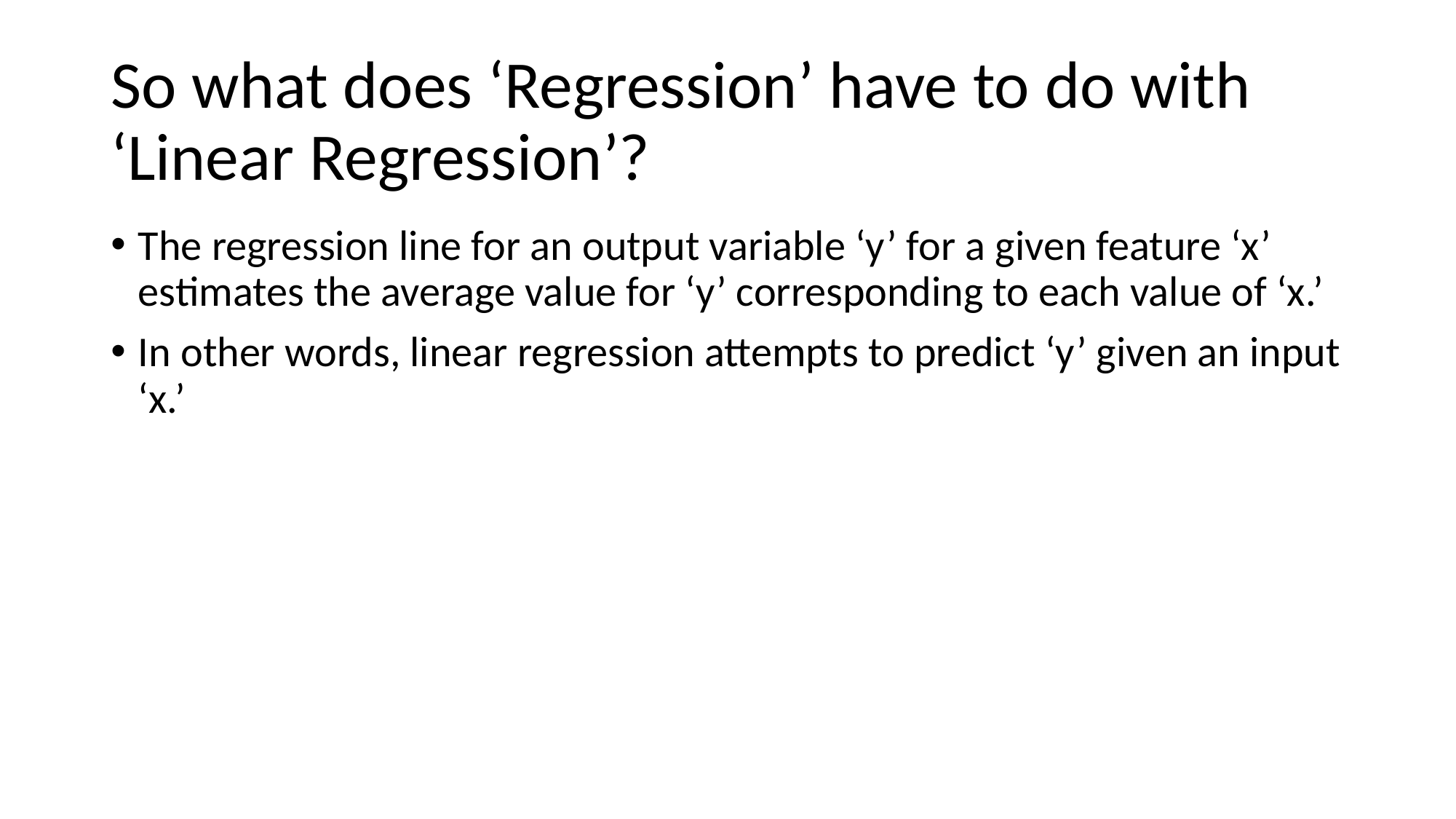

# So what does ‘Regression’ have to do with ‘Linear Regression’?
The regression line for an output variable ‘y’ for a given feature ‘x’ estimates the average value for ‘y’ corresponding to each value of ‘x.’
In other words, linear regression attempts to predict ‘y’ given an input ‘x.’